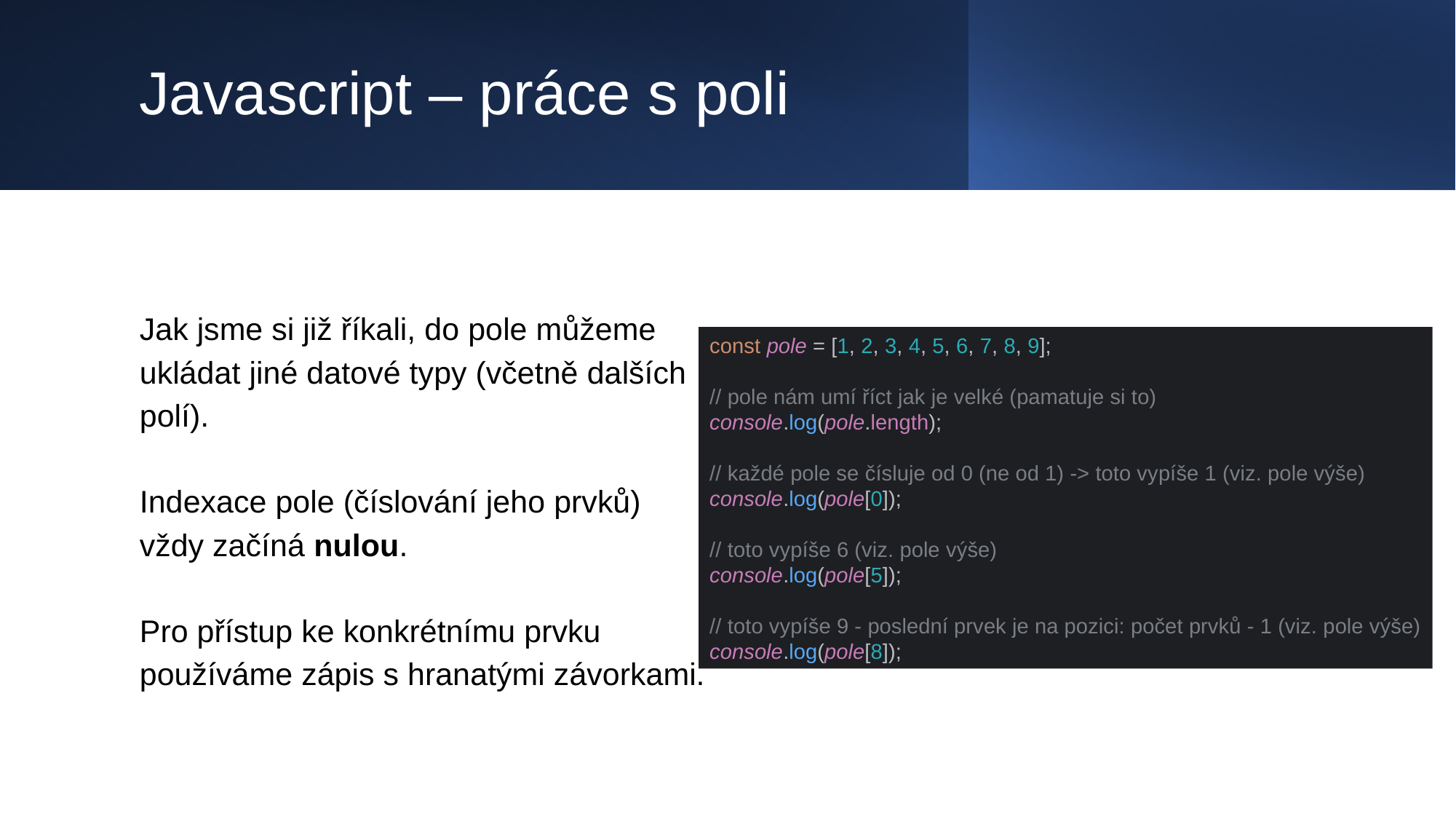

# Javascript – práce s poli
Jak jsme si již říkali, do pole můžeme ukládat jiné datové typy (včetně dalších polí).

Indexace pole (číslování jeho prvků) vždy začíná nulou.

Pro přístup ke konkrétnímu prvku používáme zápis s hranatými závorkami.
const pole = [1, 2, 3, 4, 5, 6, 7, 8, 9];
// pole nám umí říct jak je velké (pamatuje si to)
console.log(pole.length);
// každé pole se čísluje od 0 (ne od 1) -> toto vypíše 1 (viz. pole výše)
console.log(pole[0]);
// toto vypíše 6 (viz. pole výše)
console.log(pole[5]);
// toto vypíše 9 - poslední prvek je na pozici: počet prvků - 1 (viz. pole výše)
console.log(pole[8]);